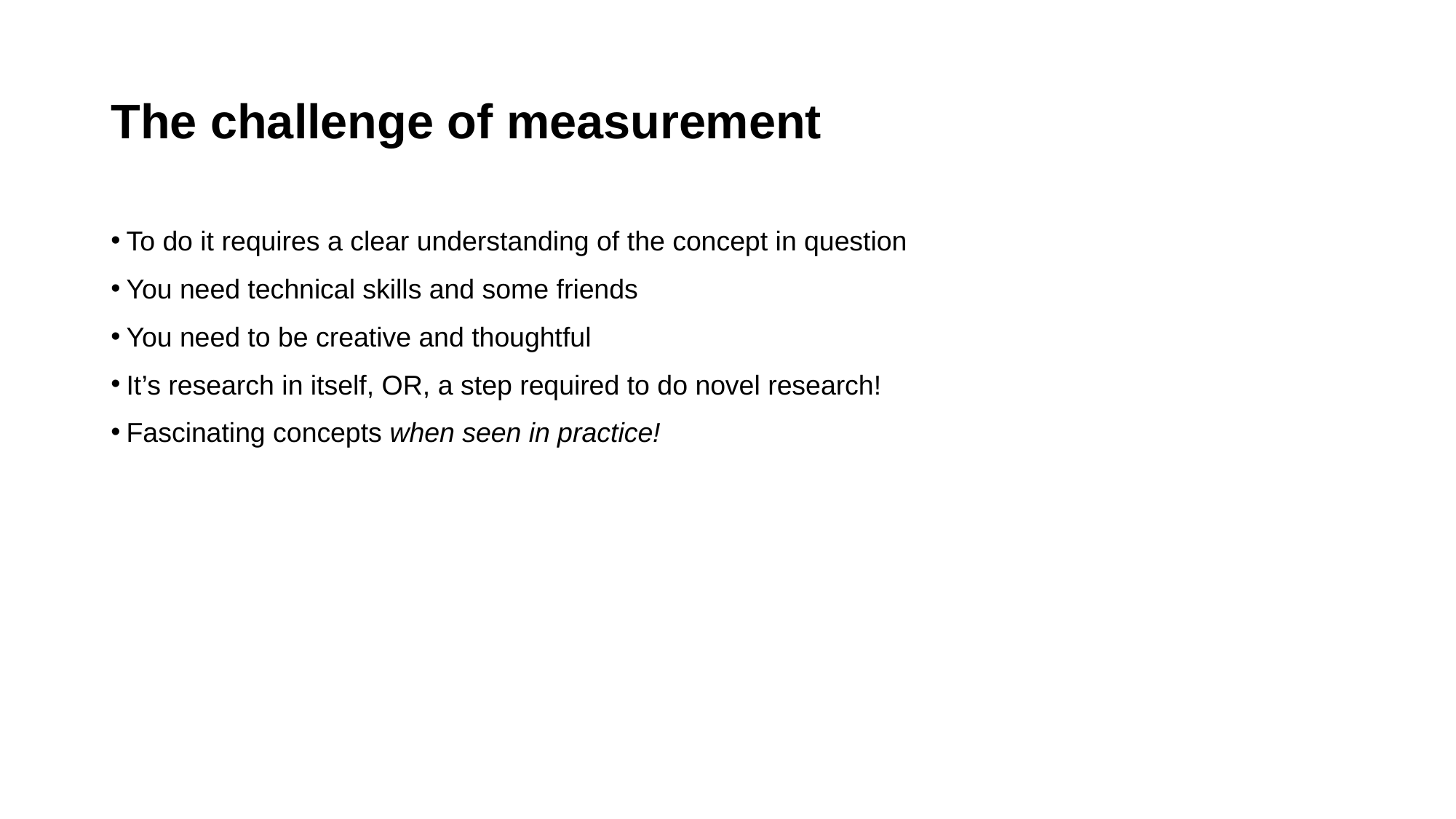

# The challenge of measurement
To do it requires a clear understanding of the concept in question
You need technical skills and some friends
You need to be creative and thoughtful
It’s research in itself, OR, a step required to do novel research!
Fascinating concepts when seen in practice!